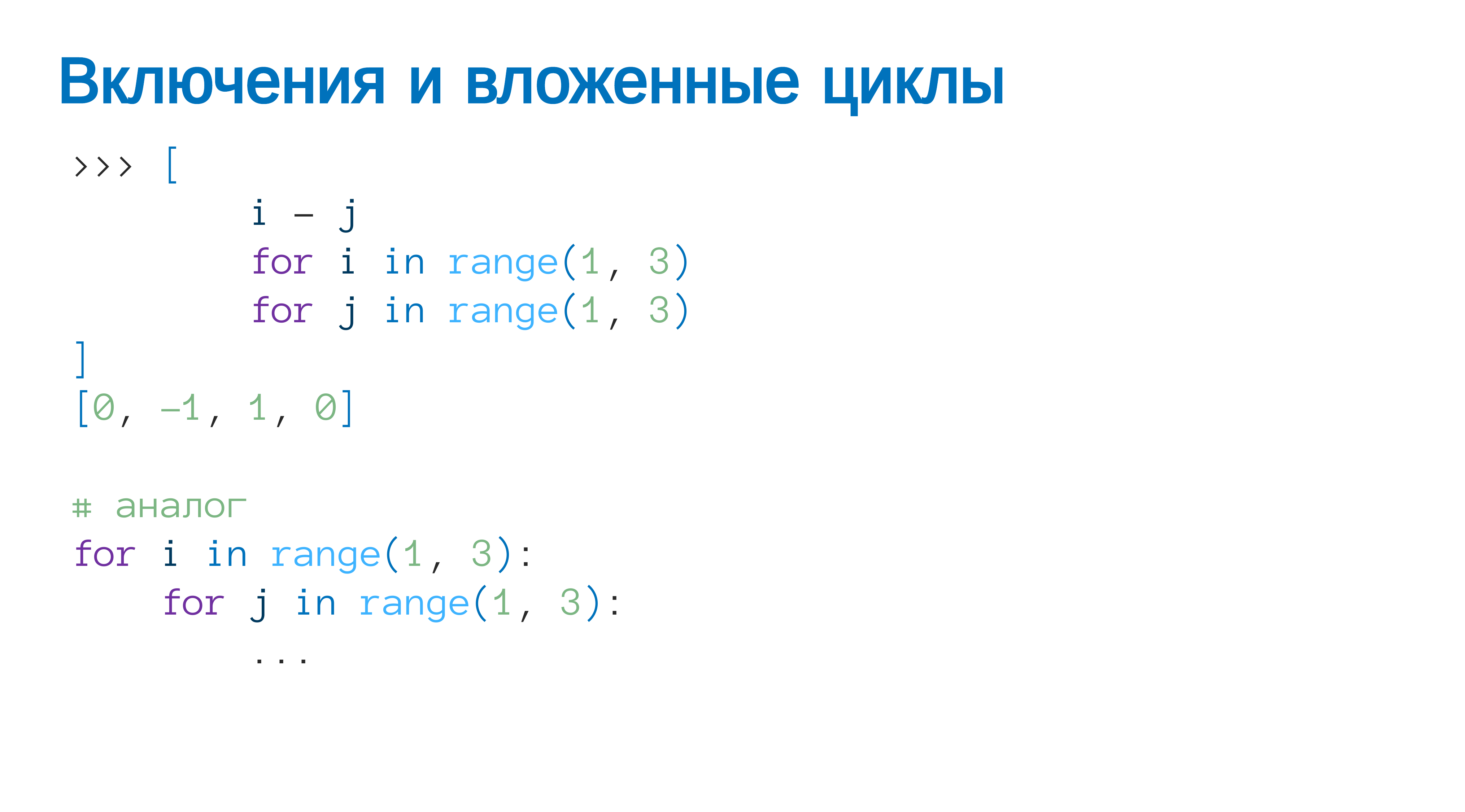

# Включения и вложенные циклы
>>> [
        i - j
        for i in range(1, 3)
        for j in range(1, 3)
]
[0, -1, 1, 0]

# аналог
for i in range(1, 3):
    for j in range(1, 3):
        ...
8